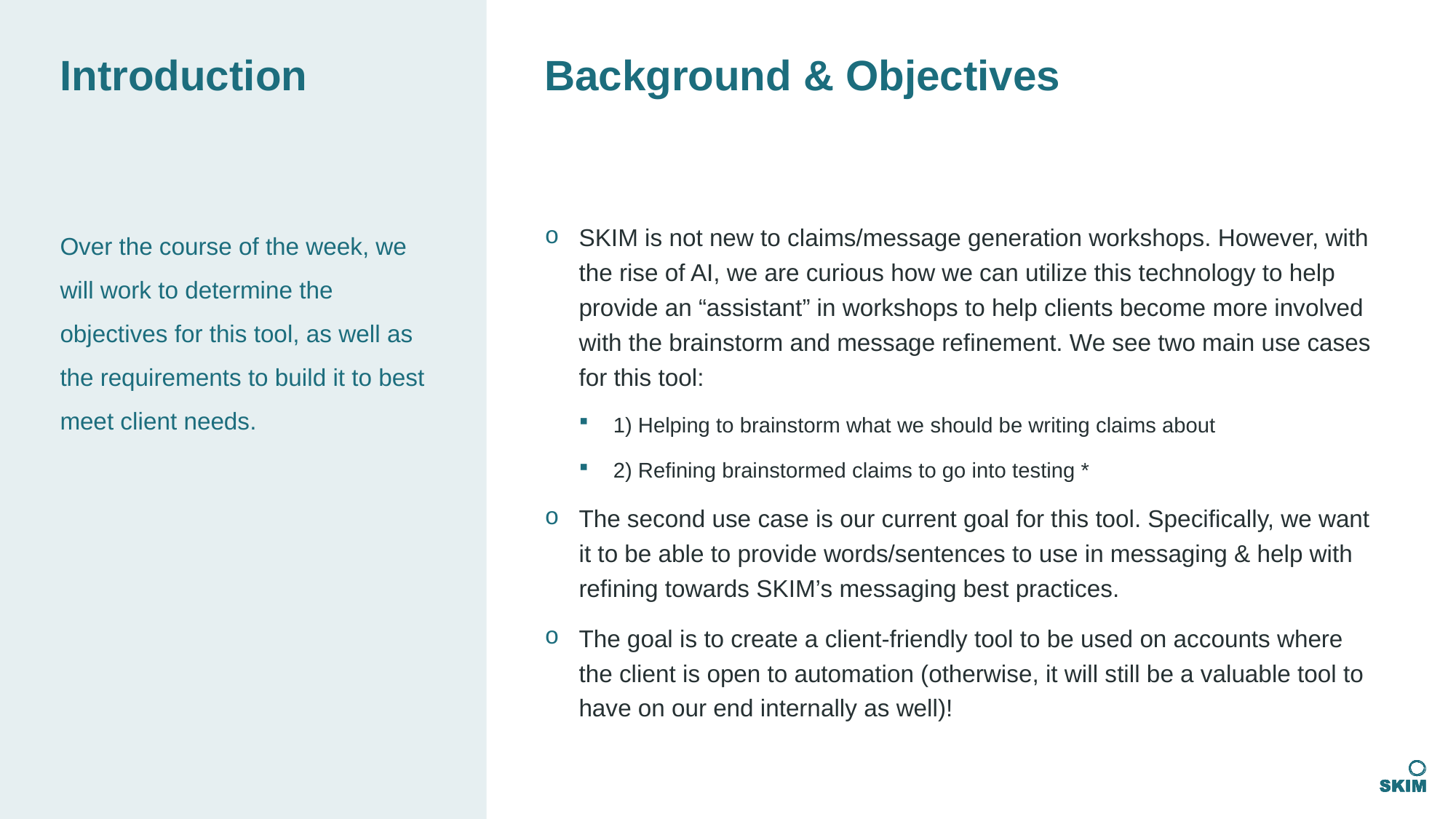

# Background & Objectives
Introduction
Over the course of the week, we will work to determine the objectives for this tool, as well as the requirements to build it to best meet client needs.
SKIM is not new to claims/message generation workshops. However, with the rise of AI, we are curious how we can utilize this technology to help provide an “assistant” in workshops to help clients become more involved with the brainstorm and message refinement. We see two main use cases for this tool:
1) Helping to brainstorm what we should be writing claims about
2) Refining brainstormed claims to go into testing *
The second use case is our current goal for this tool. Specifically, we want it to be able to provide words/sentences to use in messaging & help with refining towards SKIM’s messaging best practices.
The goal is to create a client-friendly tool to be used on accounts where the client is open to automation (otherwise, it will still be a valuable tool to have on our end internally as well)!